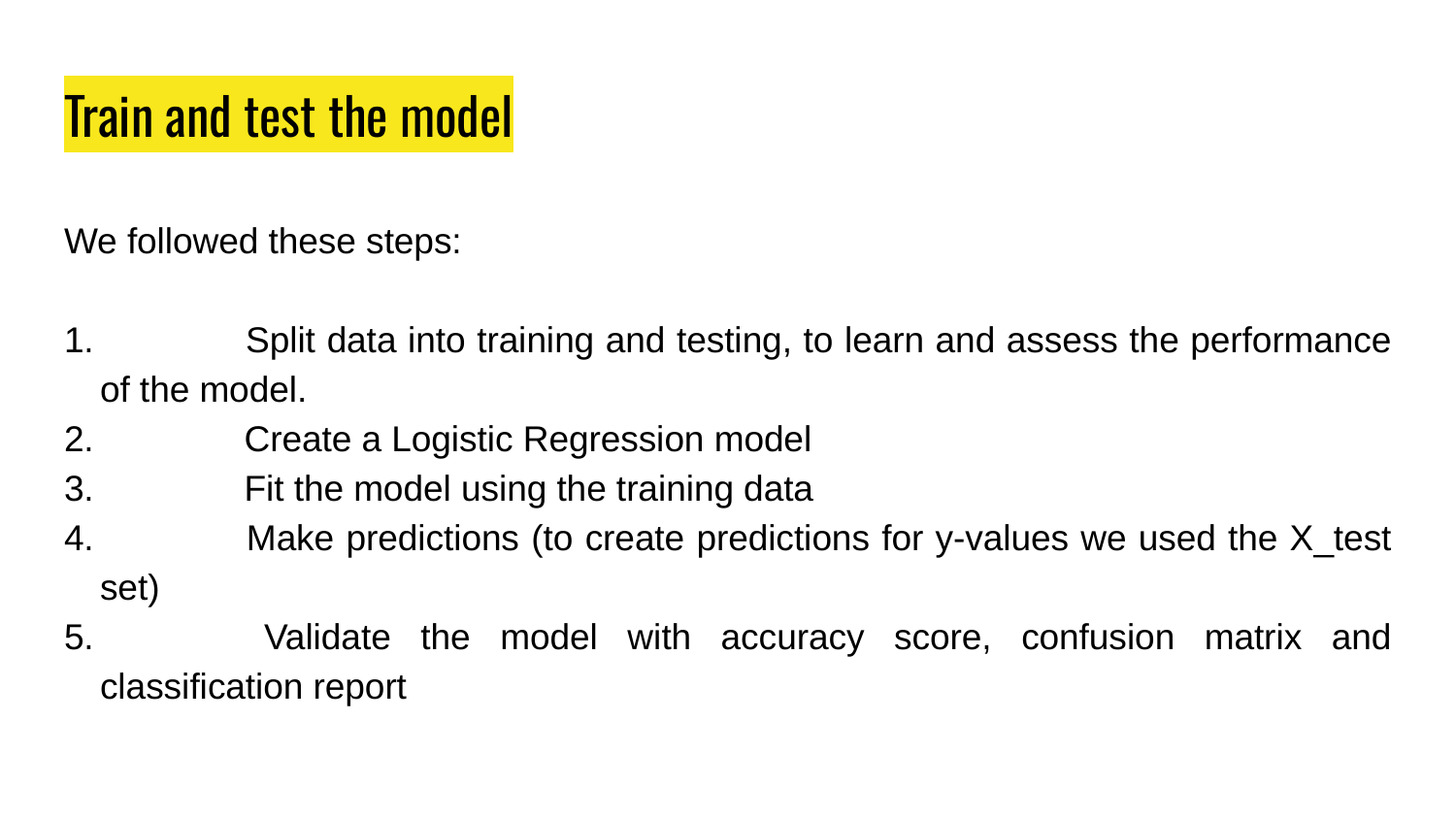

# Train and test the model
We followed these steps:

1. 	Split data into training and testing, to learn and assess the performance of the model.
2. 	Create a Logistic Regression model
3. 	Fit the model using the training data
4. 	Make predictions (to create predictions for y-values we used the X_test set)
5. 	Validate the model with accuracy score, confusion matrix and classification report